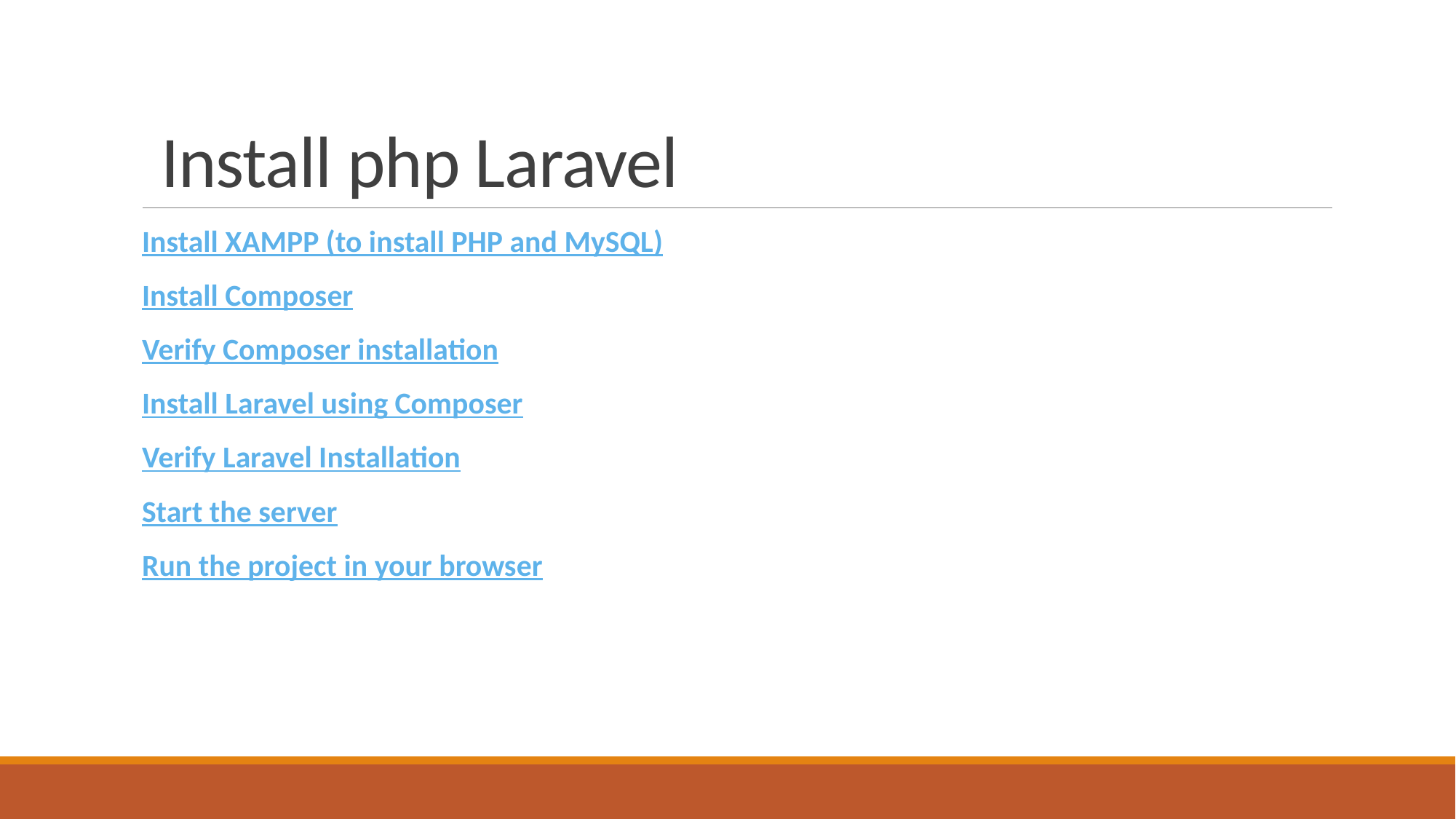

# Install php Laravel
Install XAMPP (to install PHP and MySQL)
Install Composer
Verify Composer installation
Install Laravel using Composer
Verify Laravel Installation
Start the server
Run the project in your browser